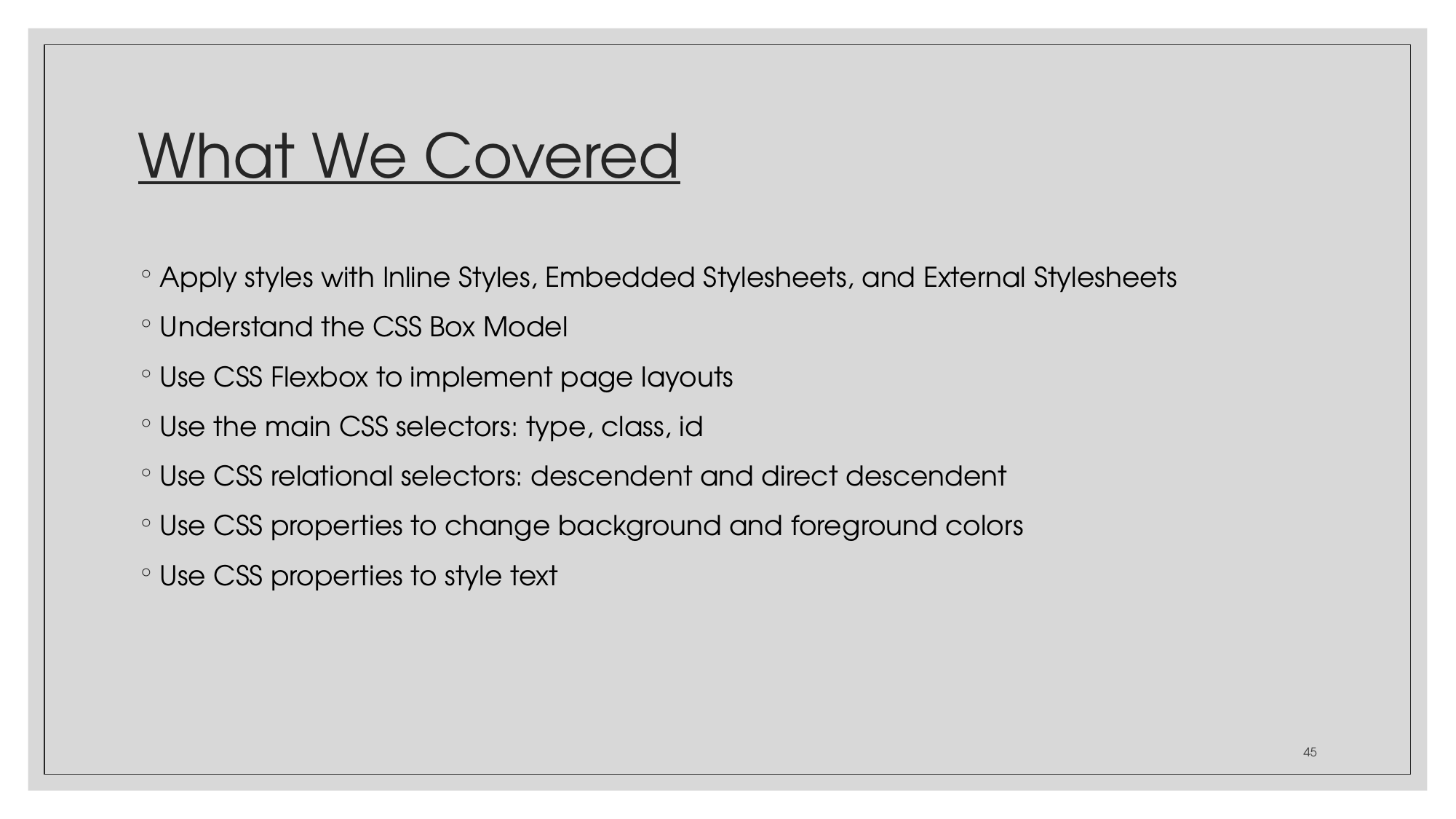

# What We Covered
Apply styles with Inline Styles, Embedded Stylesheets, and External Stylesheets
Understand the CSS Box Model
Use CSS Flexbox to implement page layouts
Use the main CSS selectors: type, class, id
Use CSS relational selectors: descendent and direct descendent
Use CSS properties to change background and foreground colors
Use CSS properties to style text
45